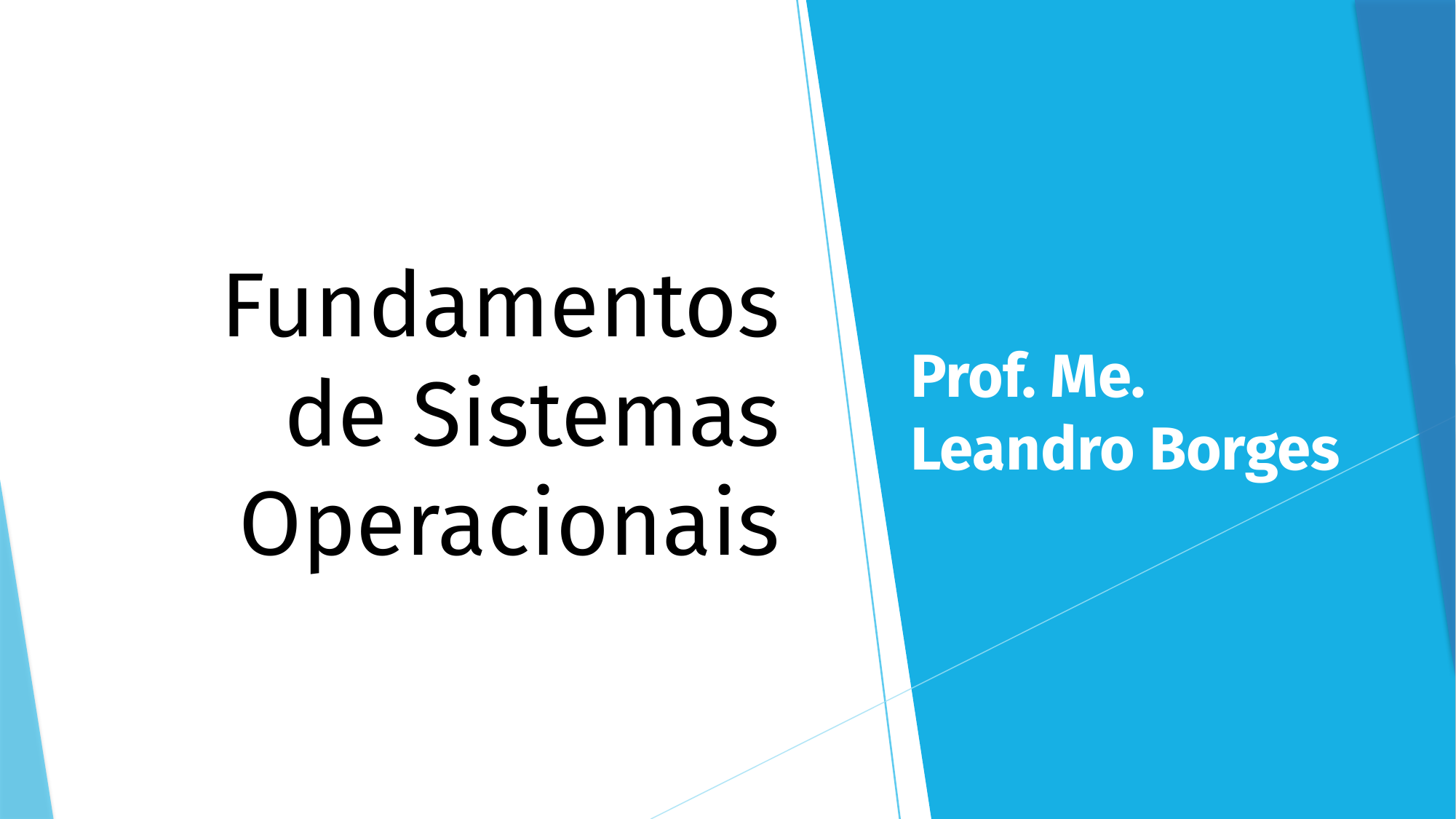

# Fundamentos de Sistemas Operacionais
Prof. Me. Leandro Borges